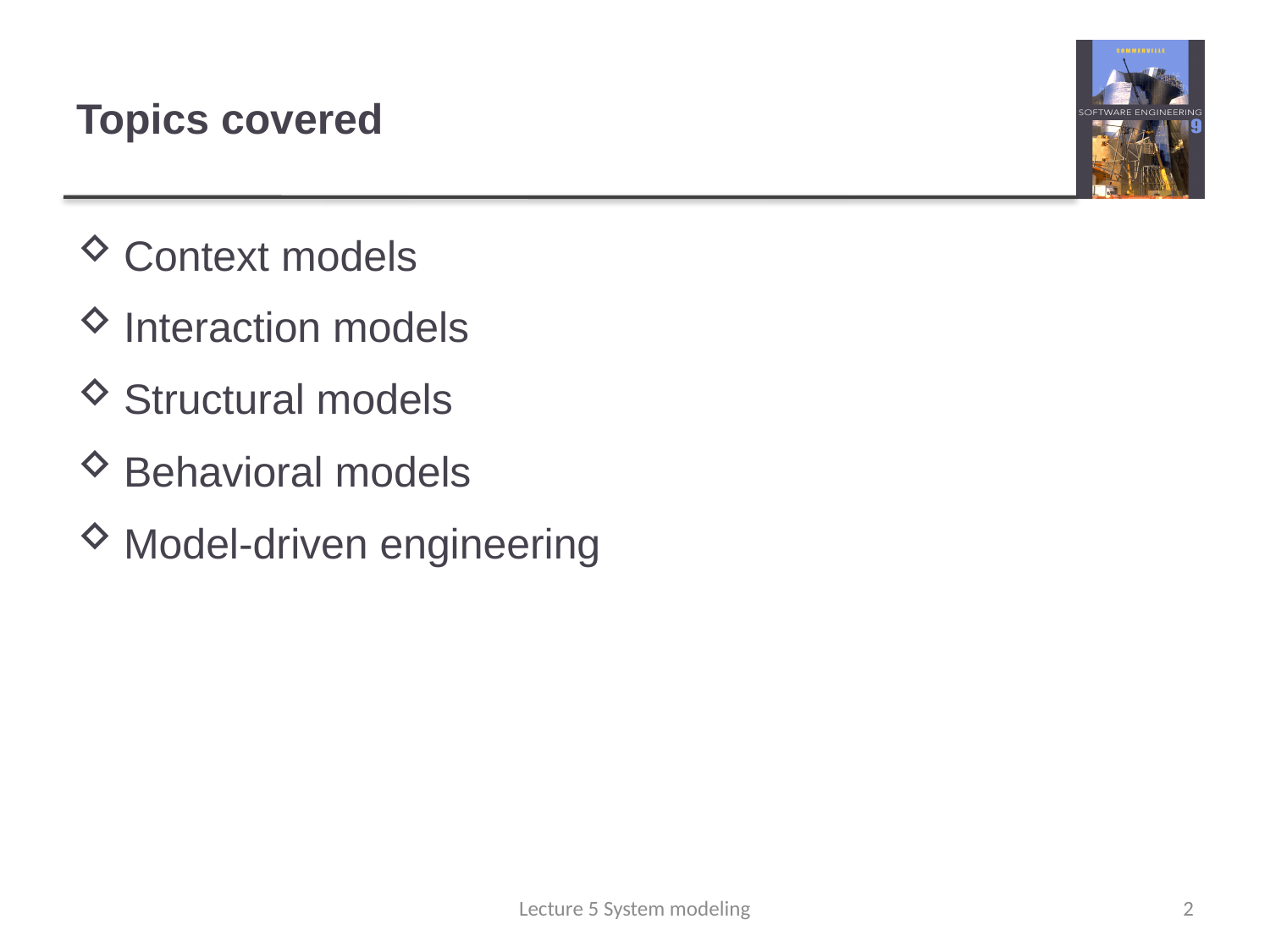

# Topics covered
Context models
Interaction models
Structural models
Behavioral models
Model-driven engineering
Lecture 5 System modeling
2